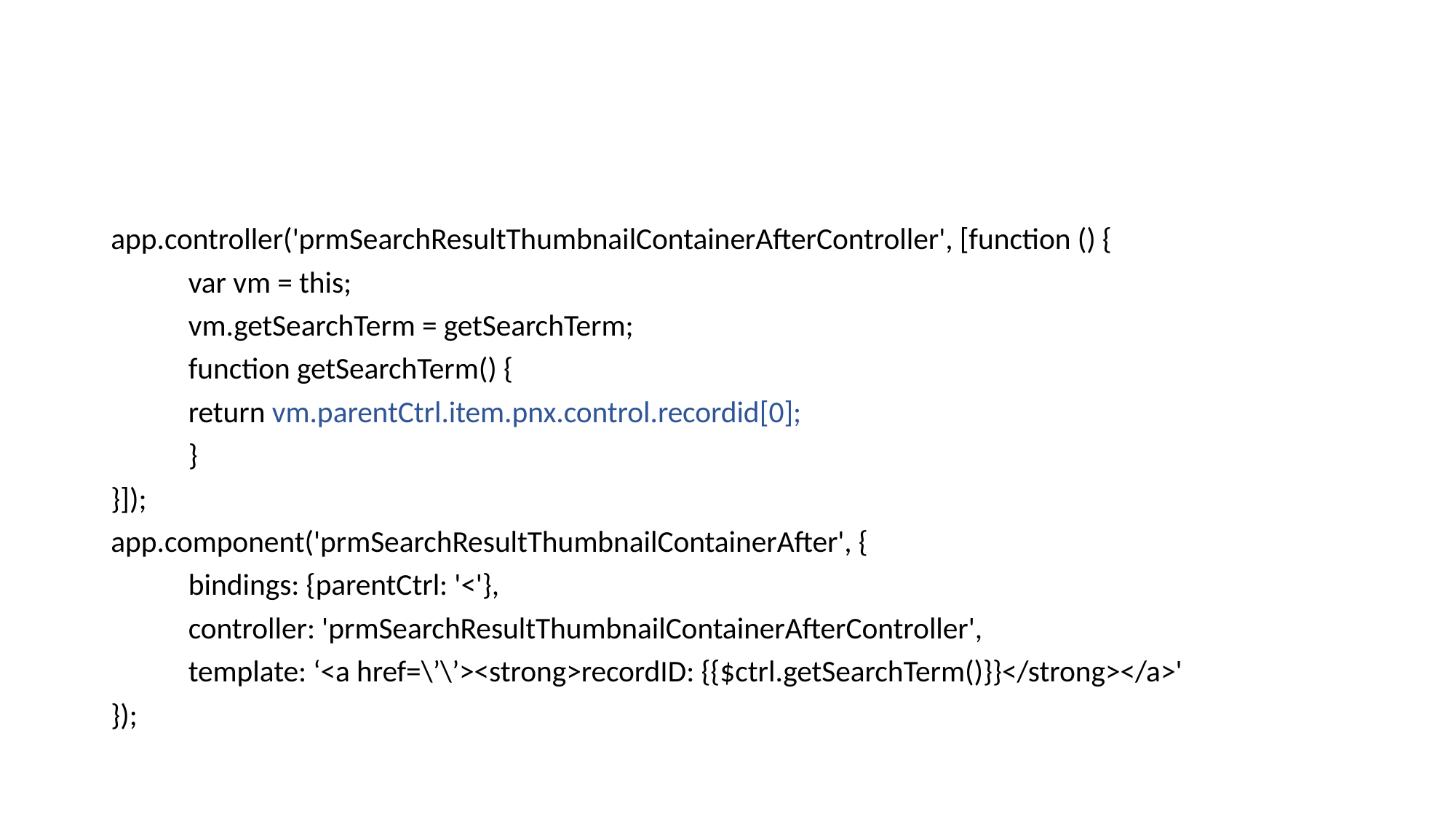

#
app.controller('prmSearchResultThumbnailContainerAfterController', [function () {
	var vm = this;
	vm.getSearchTerm = getSearchTerm;
	function getSearchTerm() {
		return vm.parentCtrl.item.pnx.control.recordid[0];
	}
}]);
app.component('prmSearchResultThumbnailContainerAfter', {
	bindings: {parentCtrl: '<'},
	controller: 'prmSearchResultThumbnailContainerAfterController',
	template: ‘<a href=\’\’><strong>recordID: {{$ctrl.getSearchTerm()}}</strong></a>'
});